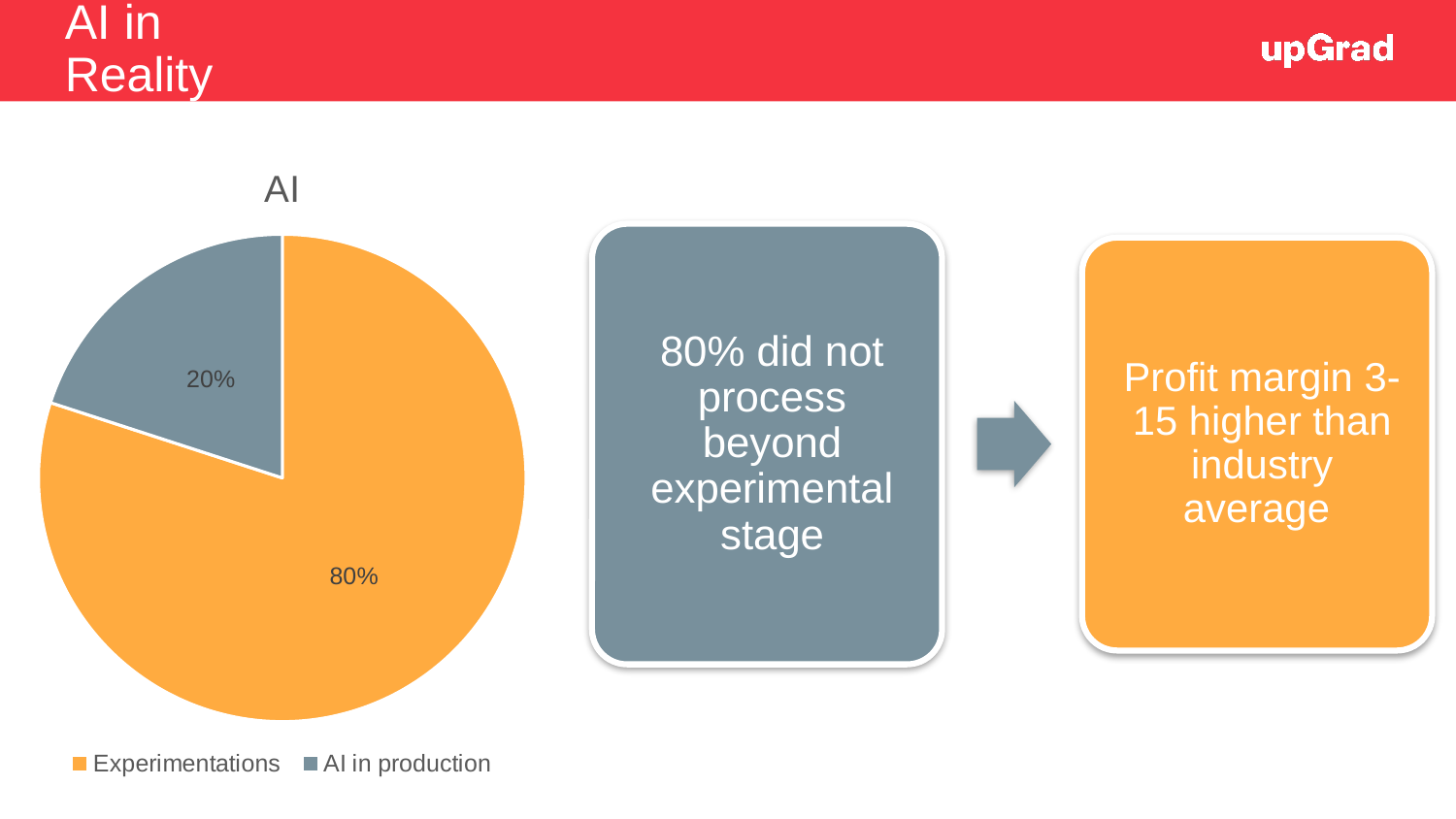

# AI in Reality

### Chart:

| Category | AI |
|---|---|
| Experimentations  | 80.0 |
| AI in production | 20.0 |
80% did not process beyond experimental stage

Profit margin 3-15 higher than industry average